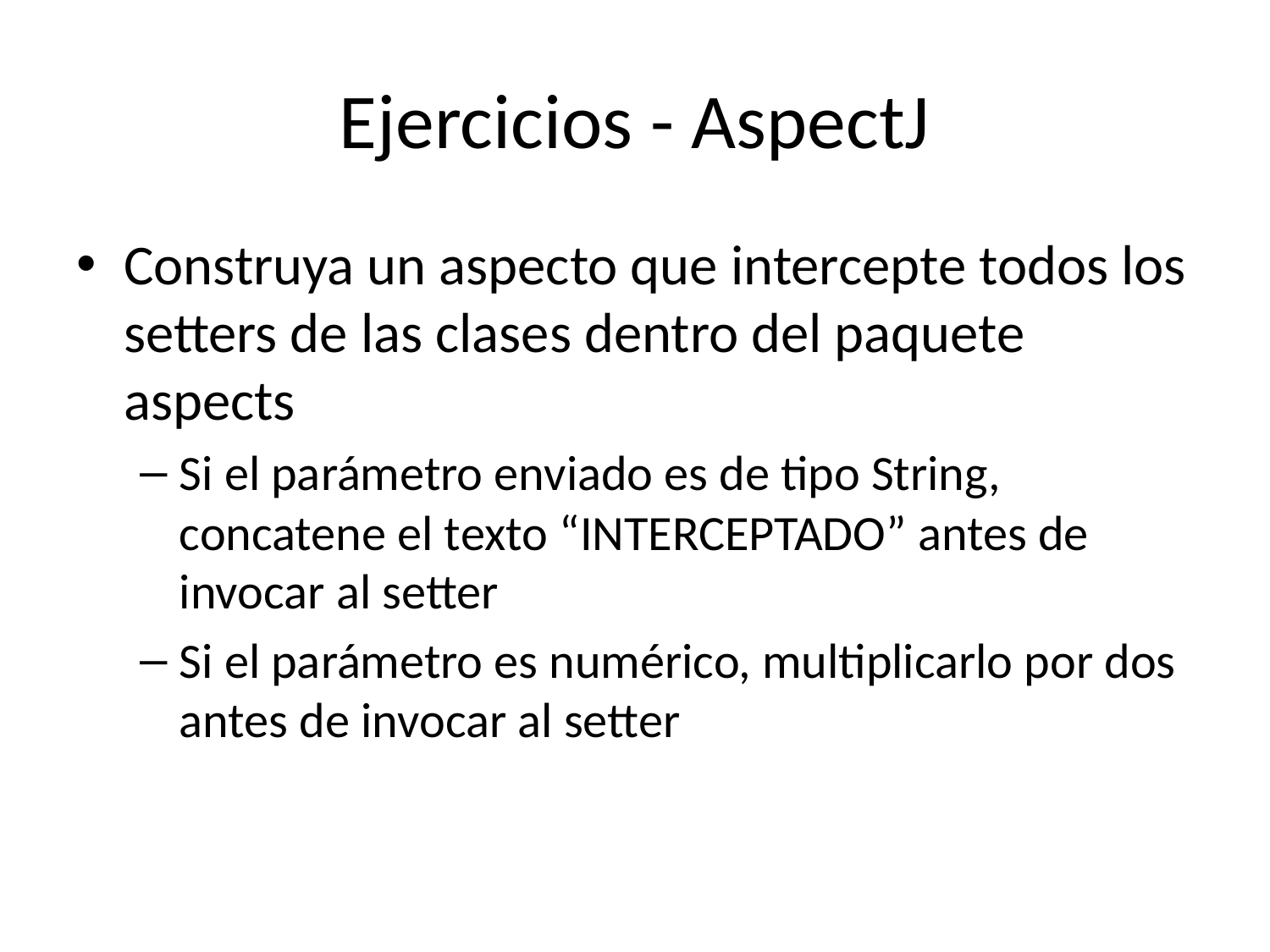

# Ejercicios - AspectJ
Construya un aspecto que intercepte todos los setters de las clases dentro del paquete aspects
Si el parámetro enviado es de tipo String, concatene el texto “INTERCEPTADO” antes de invocar al setter
Si el parámetro es numérico, multiplicarlo por dos antes de invocar al setter